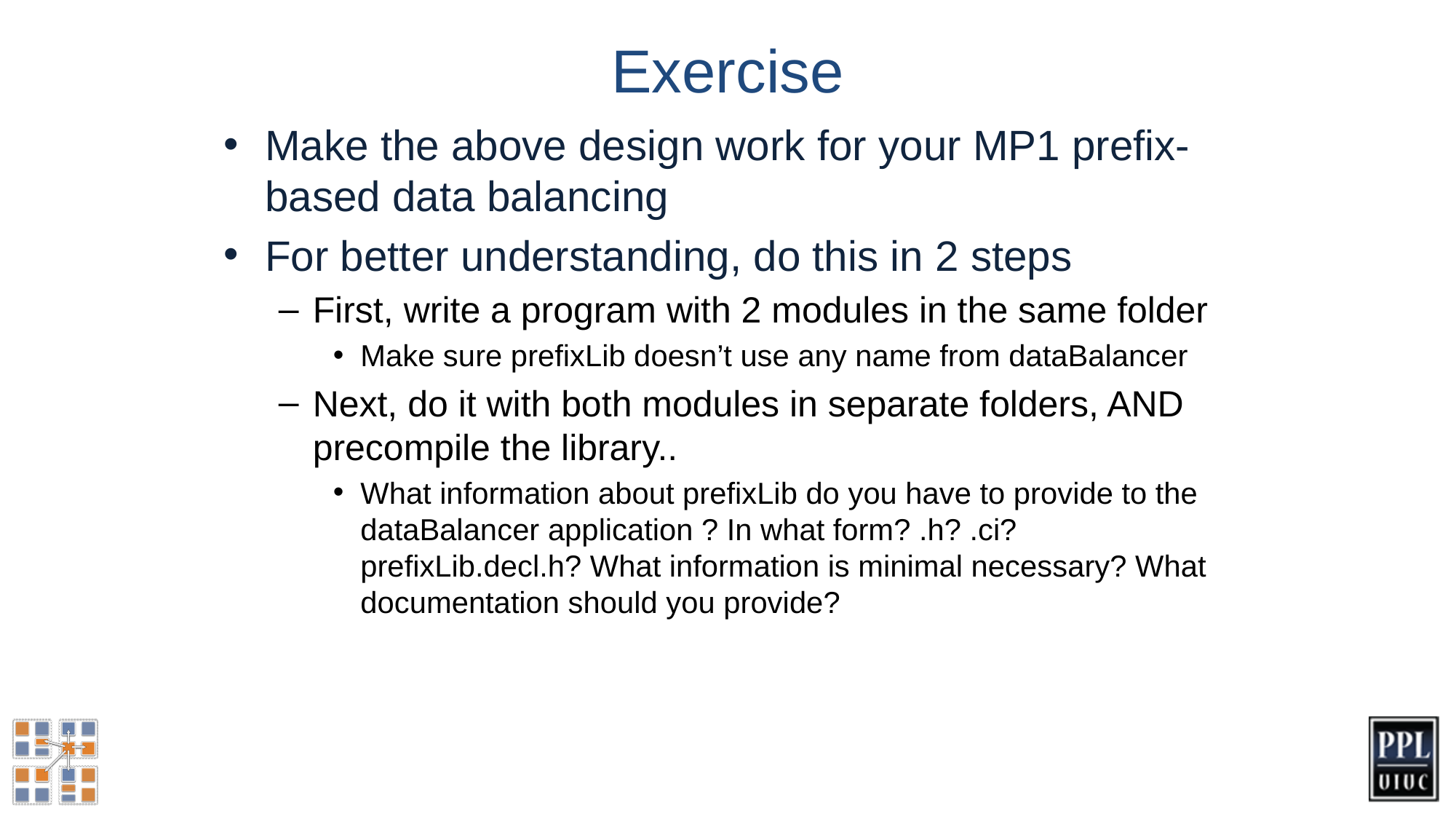

# Exercise
Make the above design work for your MP1 prefix-based data balancing
For better understanding, do this in 2 steps
First, write a program with 2 modules in the same folder
Make sure prefixLib doesn’t use any name from dataBalancer
Next, do it with both modules in separate folders, AND precompile the library..
What information about prefixLib do you have to provide to the dataBalancer application ? In what form? .h? .ci? prefixLib.decl.h? What information is minimal necessary? What documentation should you provide?